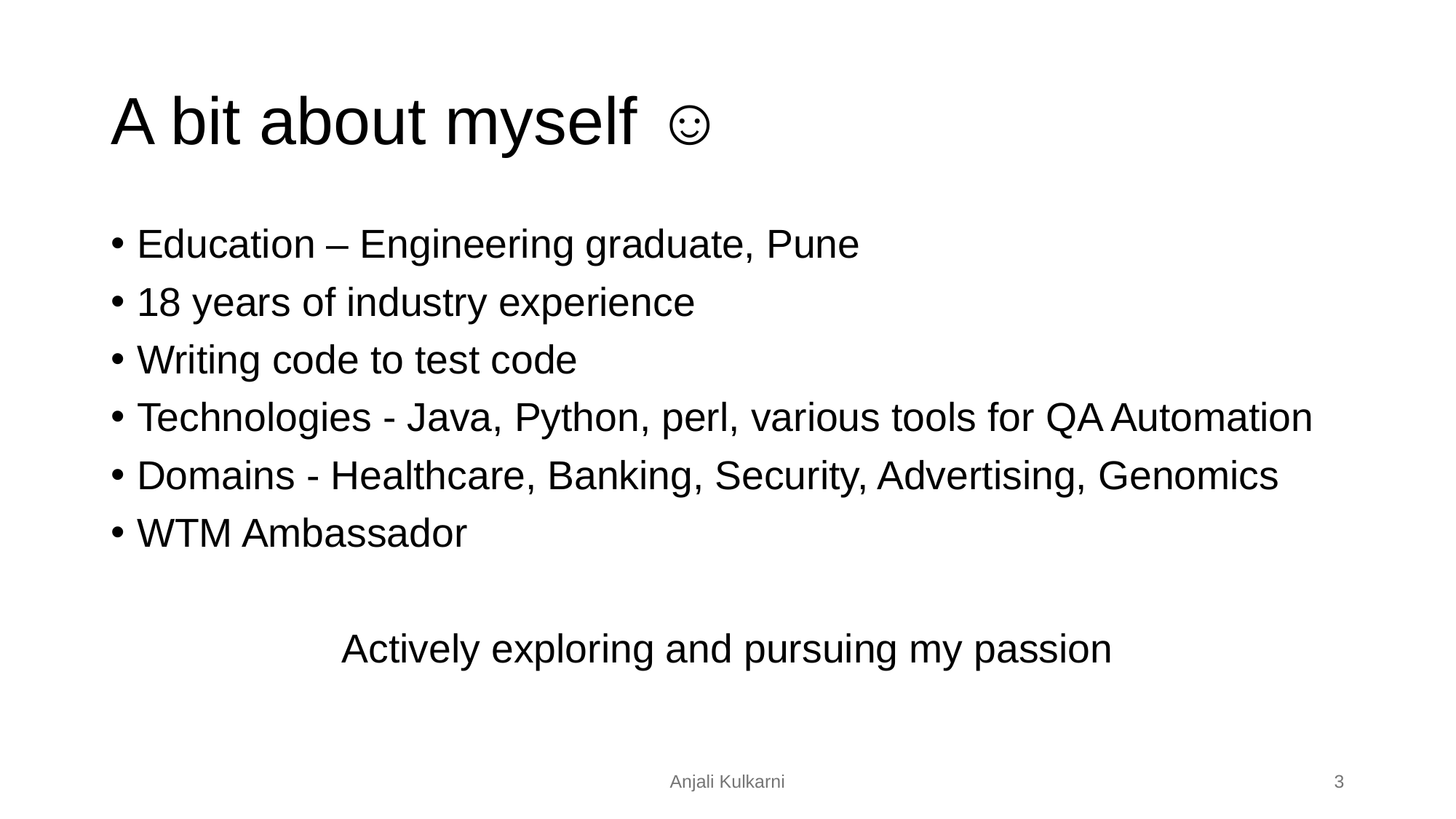

# A bit about myself ☺
Education – Engineering graduate, Pune
18 years of industry experience
Writing code to test code
Technologies - Java, Python, perl, various tools for QA Automation
Domains - Healthcare, Banking, Security, Advertising, Genomics
WTM Ambassador

Actively exploring and pursuing my passion
Anjali Kulkarni
3